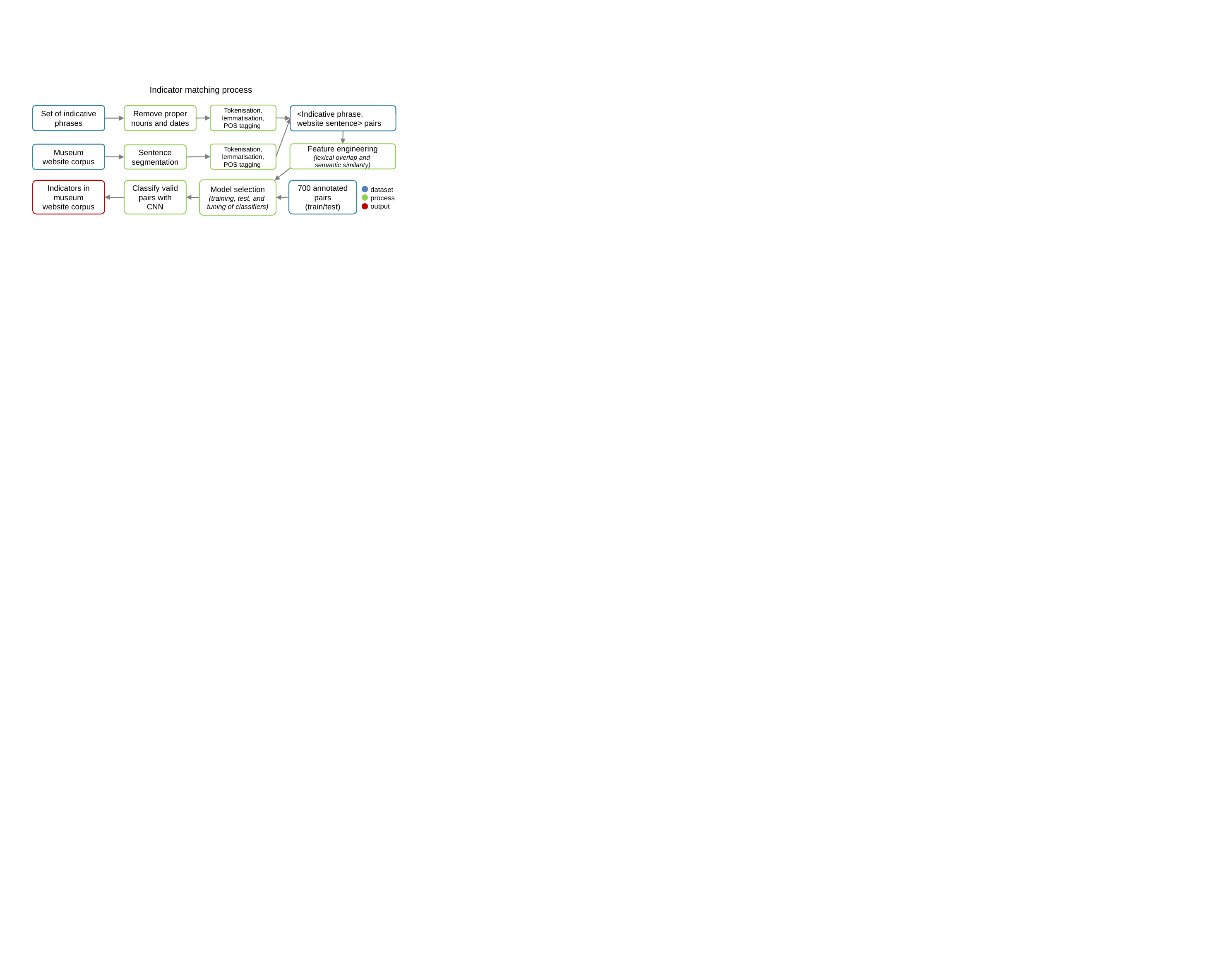

Indicator matching process
Tokenisation, lemmatisation, POS tagging
Set of indicative phrases
Remove proper nouns and dates
<Indicative phrase, website sentence> pairs
Feature engineering
(lexical overlap and
semantic similarity)
Tokenisation, lemmatisation, POS tagging
Museum website corpus
Sentence segmentation

dataset
process
output

Model selection
(training, test, and
tuning of classifiers)
Indicators in museum website corpus
Classify valid pairs with CNN
700 annotated pairs (train/test)